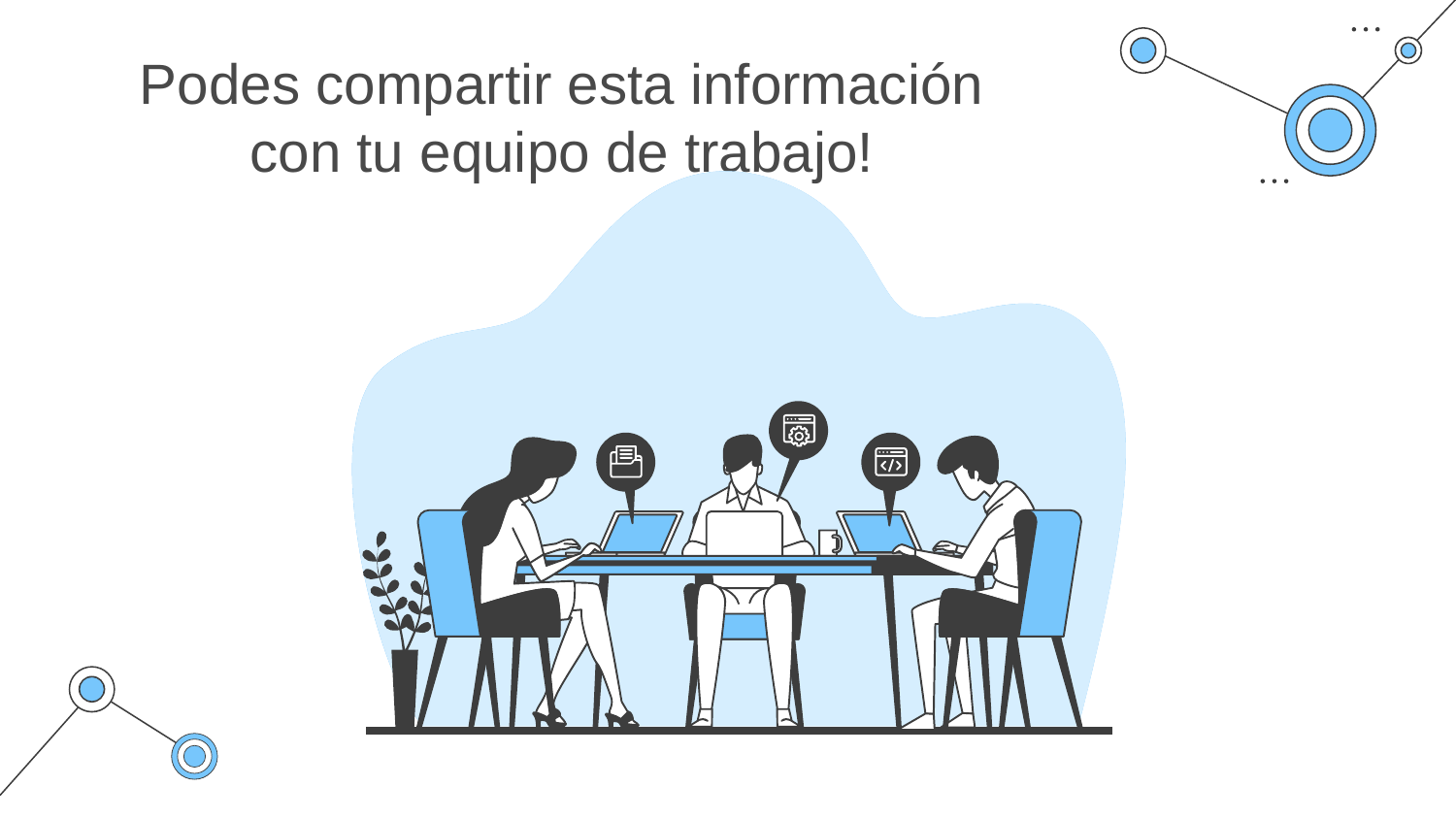

# Podes compartir esta información con tu equipo de trabajo!